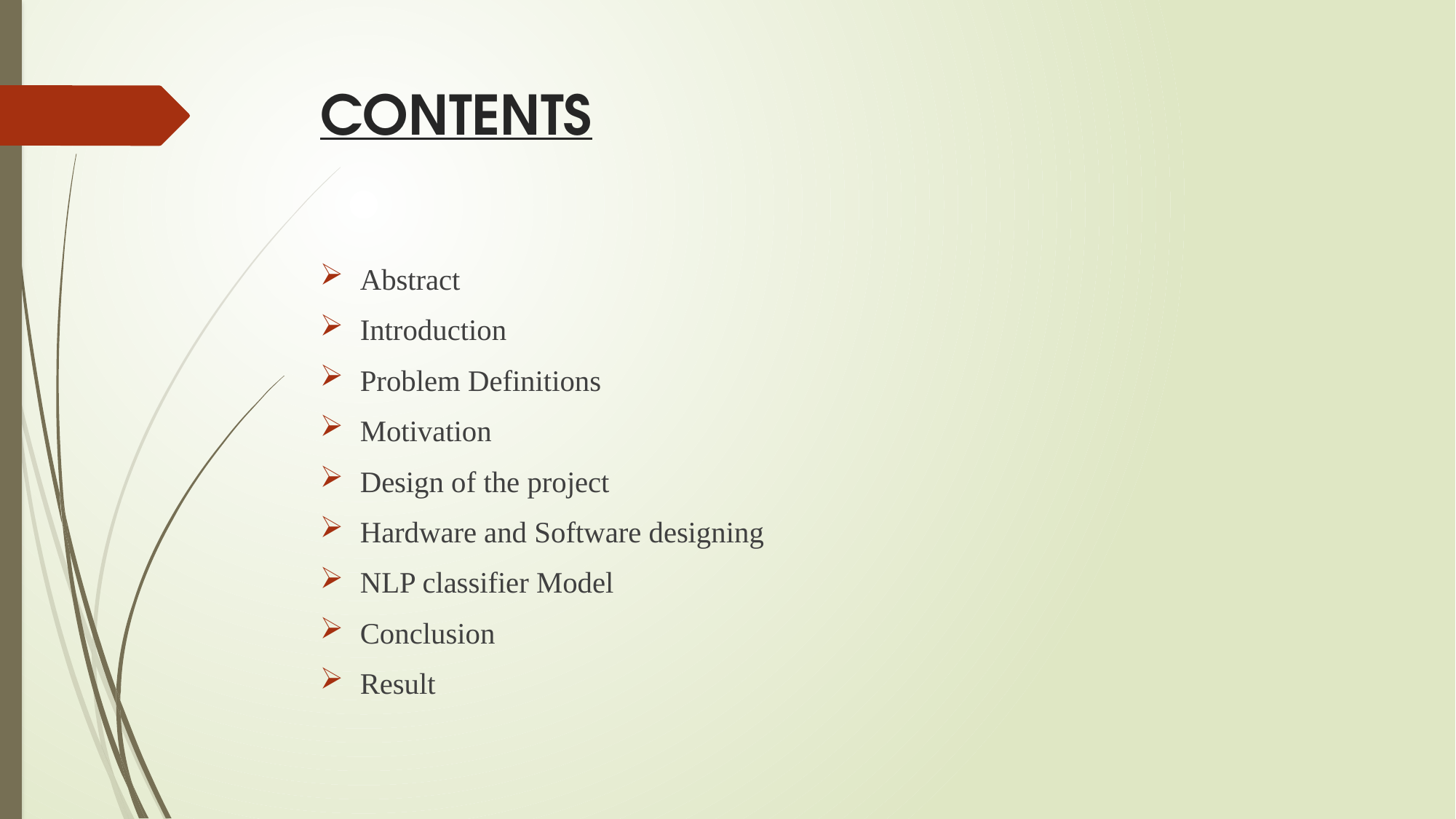

# CONTENTS
Abstract
Introduction
Problem Definitions
Motivation
Design of the project
Hardware and Software designing
NLP classifier Model
Conclusion
Result